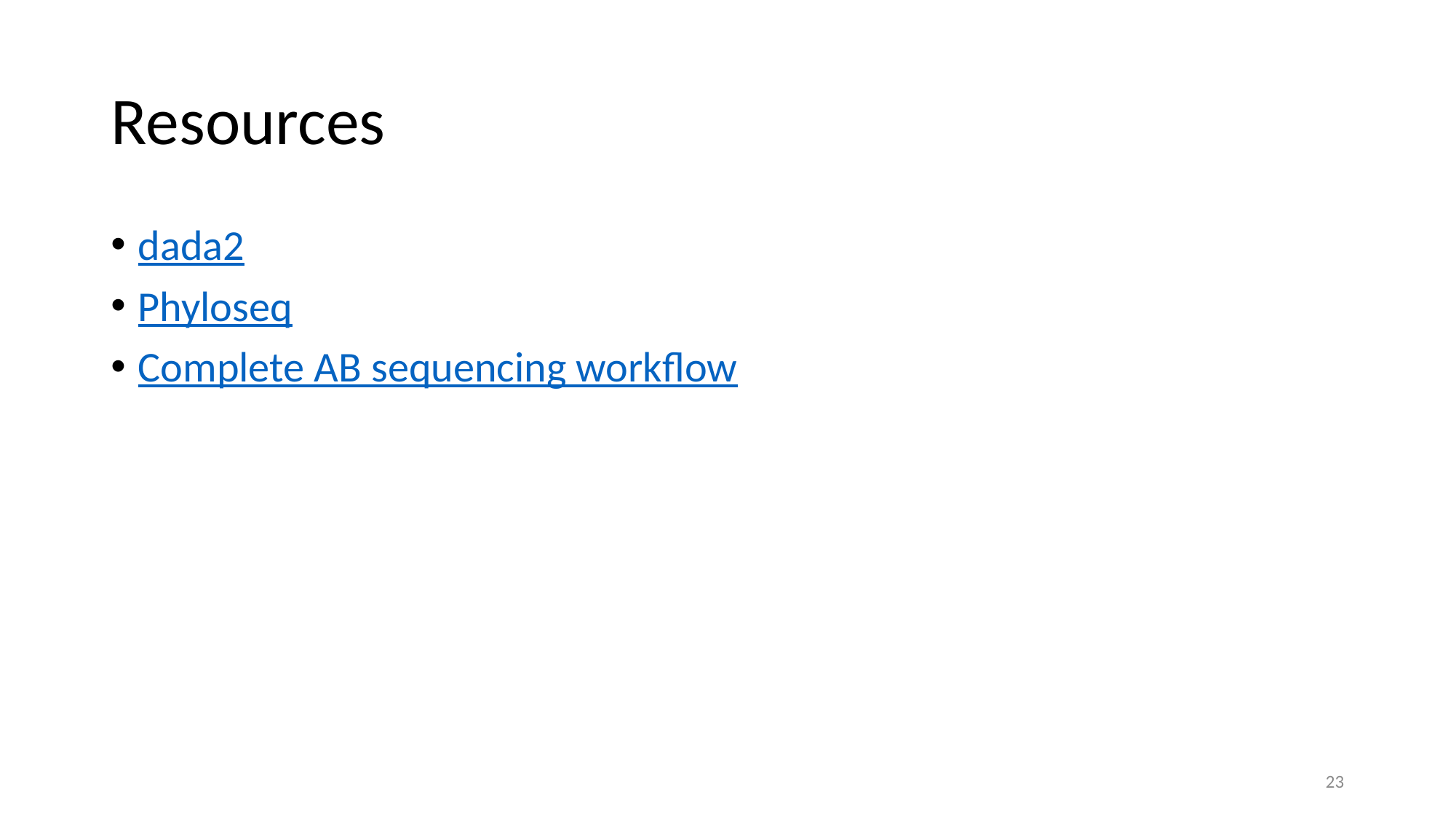

# Resources
dada2
Phyloseq
Complete AB sequencing workflow

23